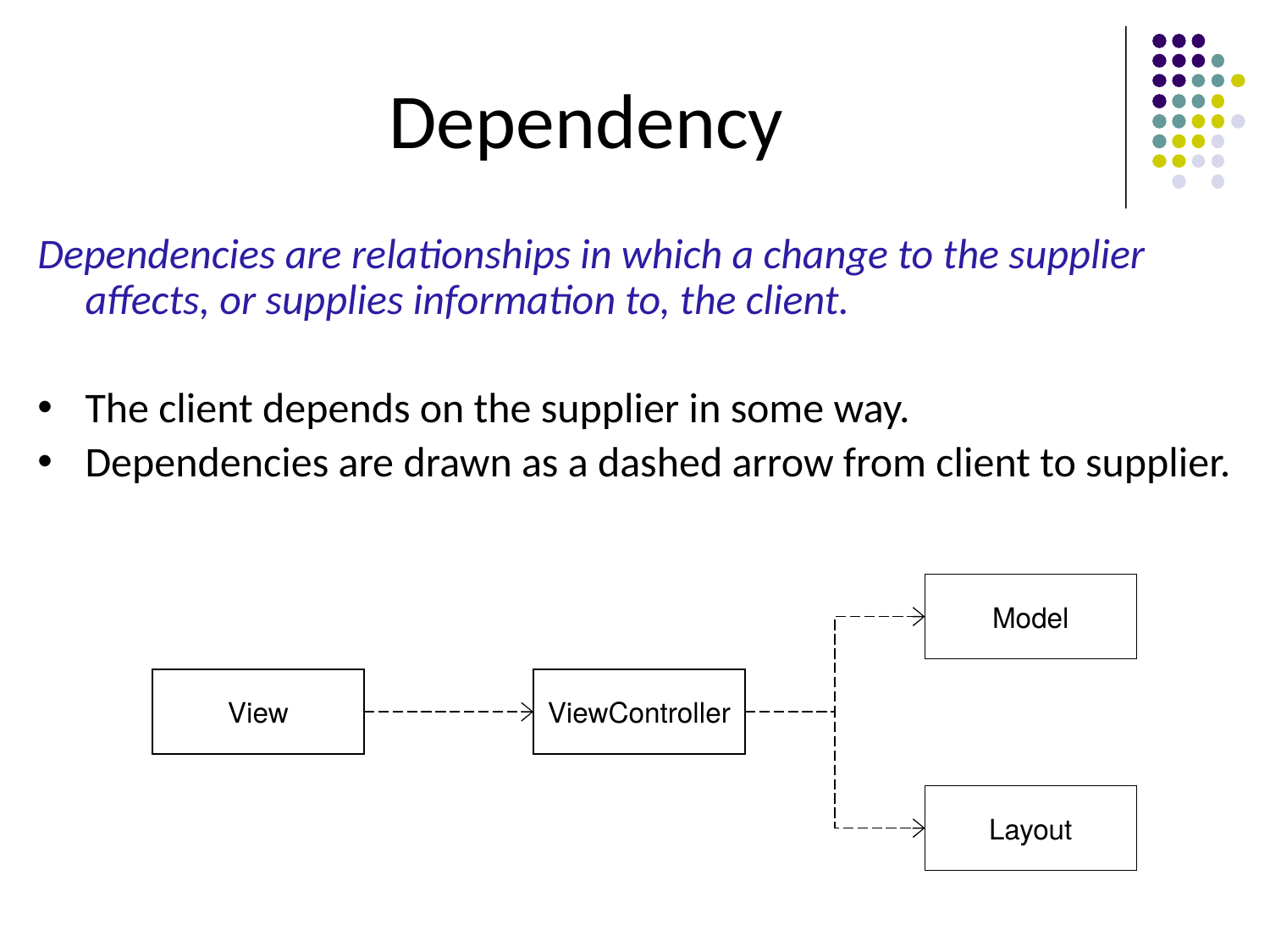

# Dependency
Dependencies are relationships in which a change to the supplier affects, or supplies information to, the client.

The client depends on the supplier in some way.
Dependencies are drawn as a dashed arrow from client to supplier.
Model
View
ViewController
Layout